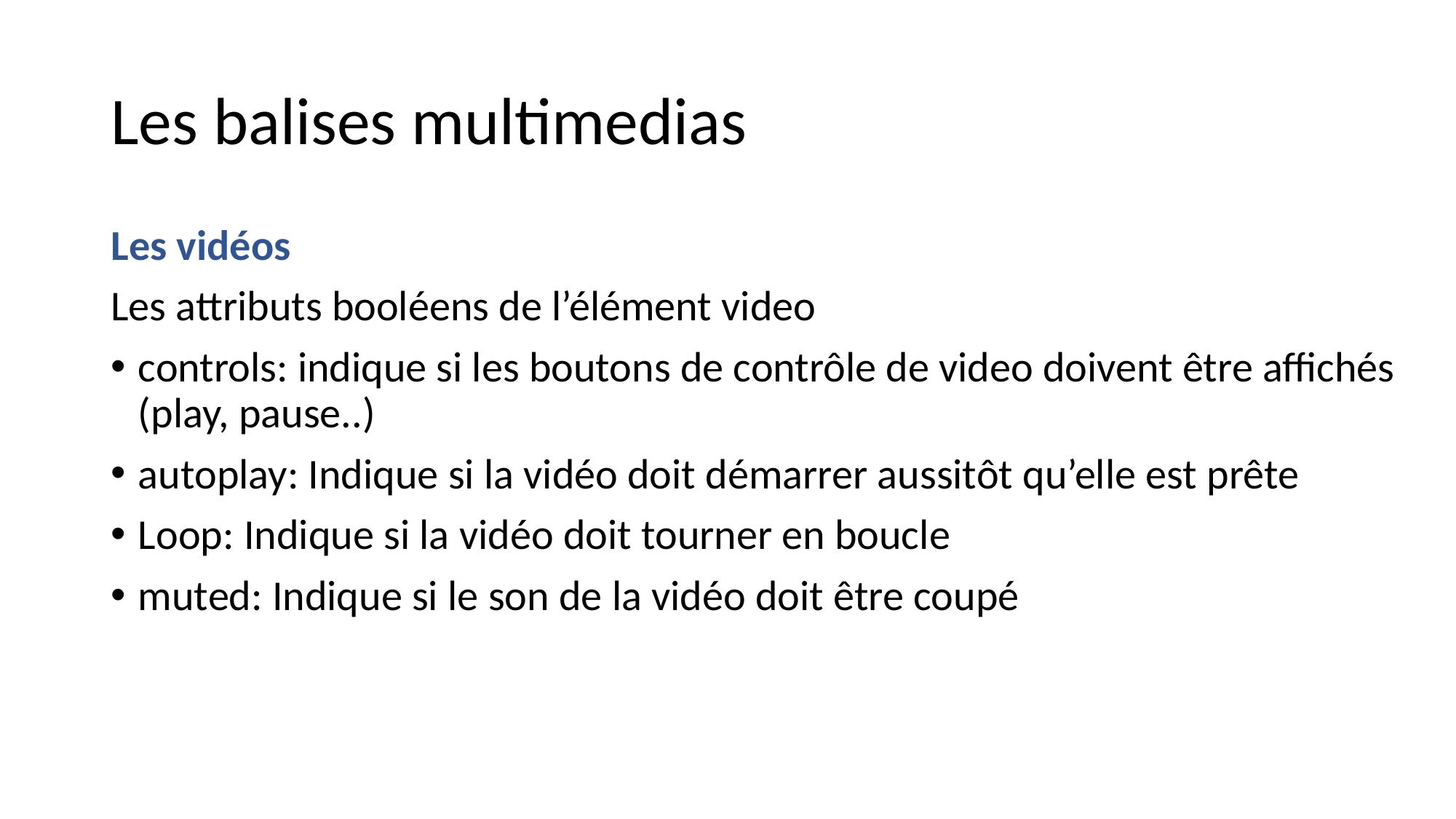

# Les balises multimedias
Les vidéos
Les attributs booléens de l’élément video
controls: indique si les boutons de contrôle de video doivent être affichés (play, pause..)
autoplay: Indique si la vidéo doit démarrer aussitôt qu’elle est prête
Loop: Indique si la vidéo doit tourner en boucle
muted: Indique si le son de la vidéo doit être coupé